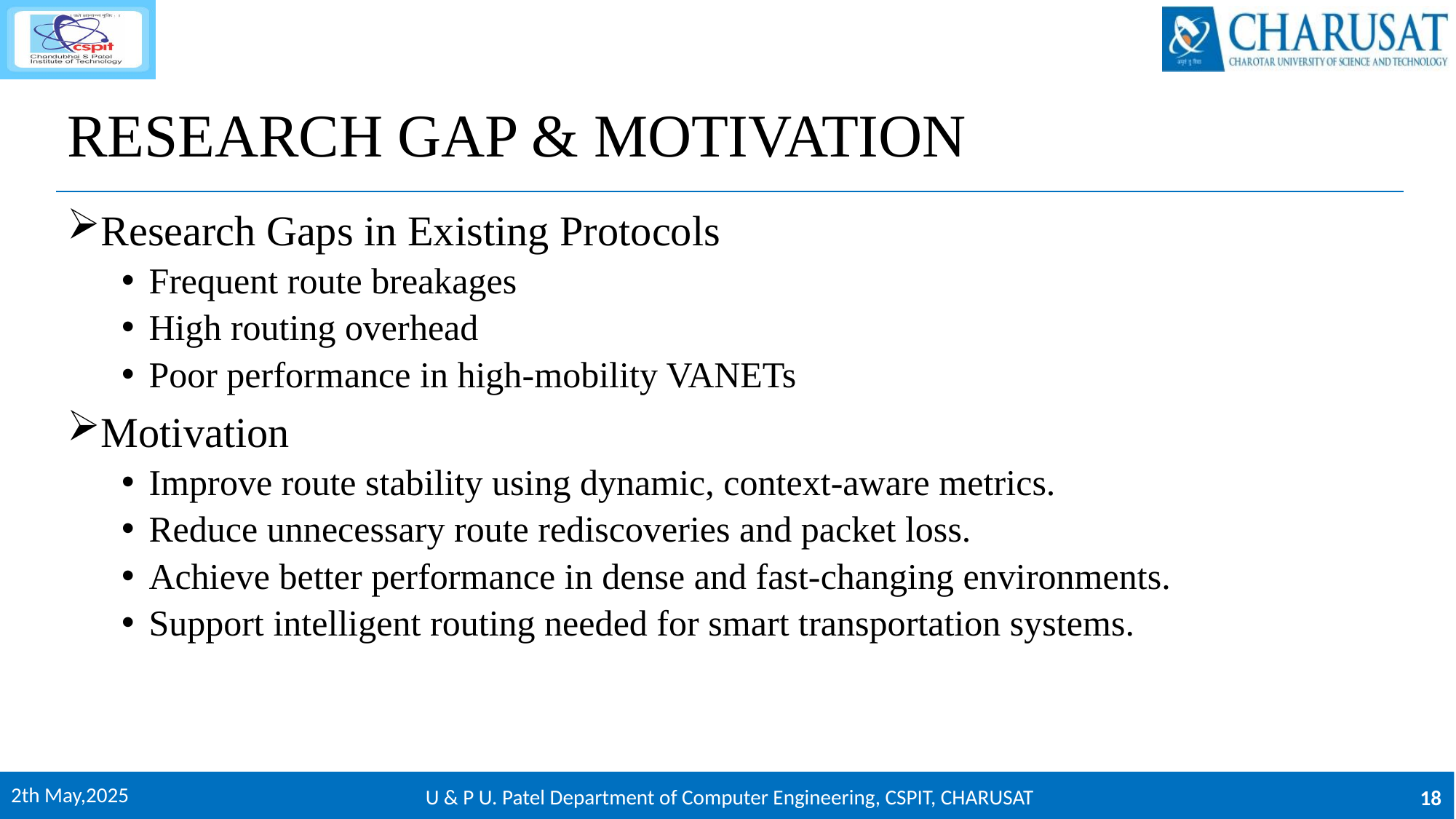

# RESEARCH GAP & MOTIVATION
Research Gaps in Existing Protocols
Frequent route breakages
High routing overhead
Poor performance in high-mobility VANETs
Motivation
Improve route stability using dynamic, context-aware metrics.
Reduce unnecessary route rediscoveries and packet loss.
Achieve better performance in dense and fast-changing environments.
Support intelligent routing needed for smart transportation systems.
2th May,2025
U & P U. Patel Department of Computer Engineering, CSPIT, CHARUSAT
18